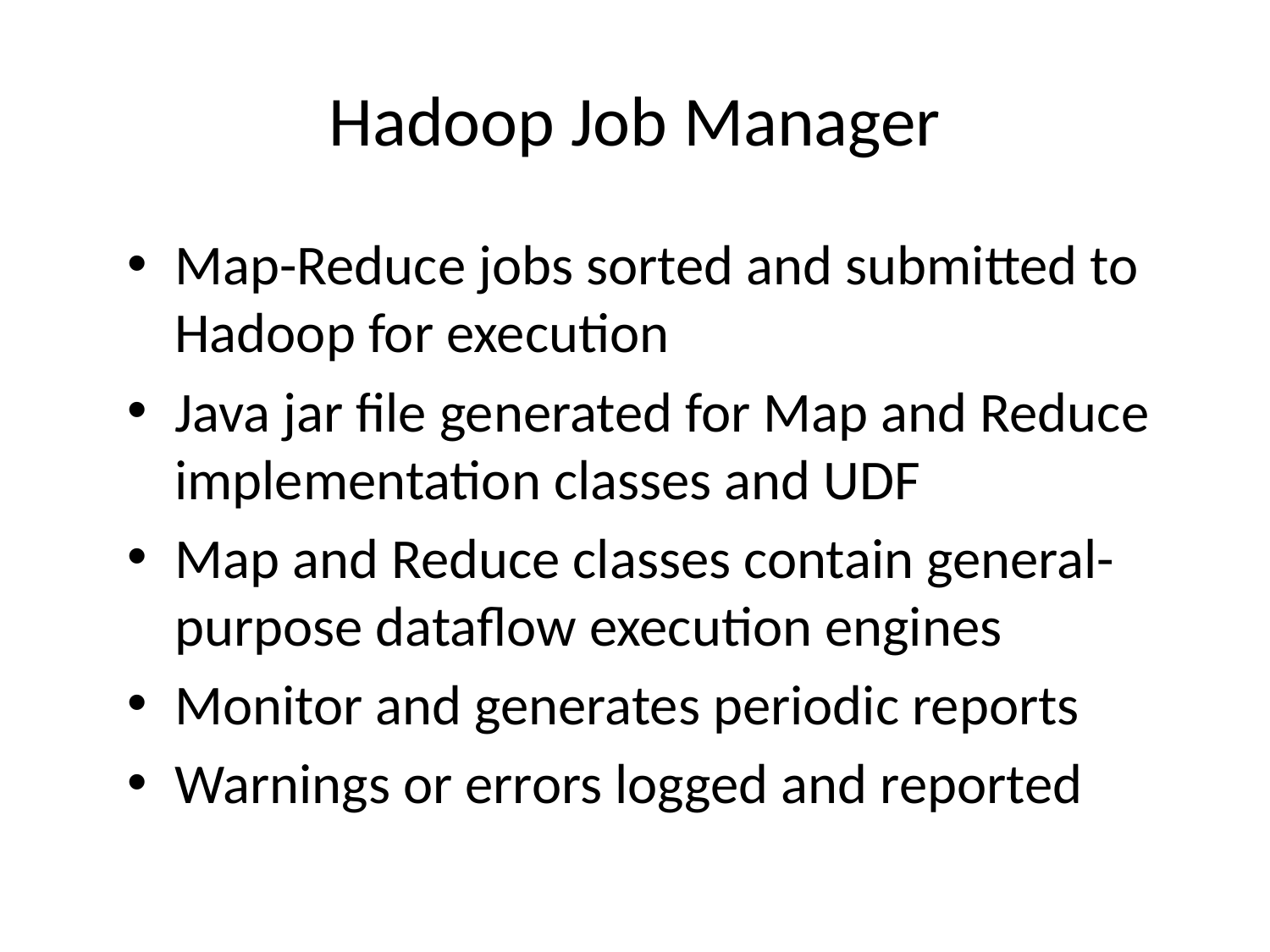

# Hadoop Job Manager
Map-Reduce jobs sorted and submitted to Hadoop for execution
Java jar file generated for Map and Reduce implementation classes and UDF
Map and Reduce classes contain general-purpose dataflow execution engines
Monitor and generates periodic reports
Warnings or errors logged and reported